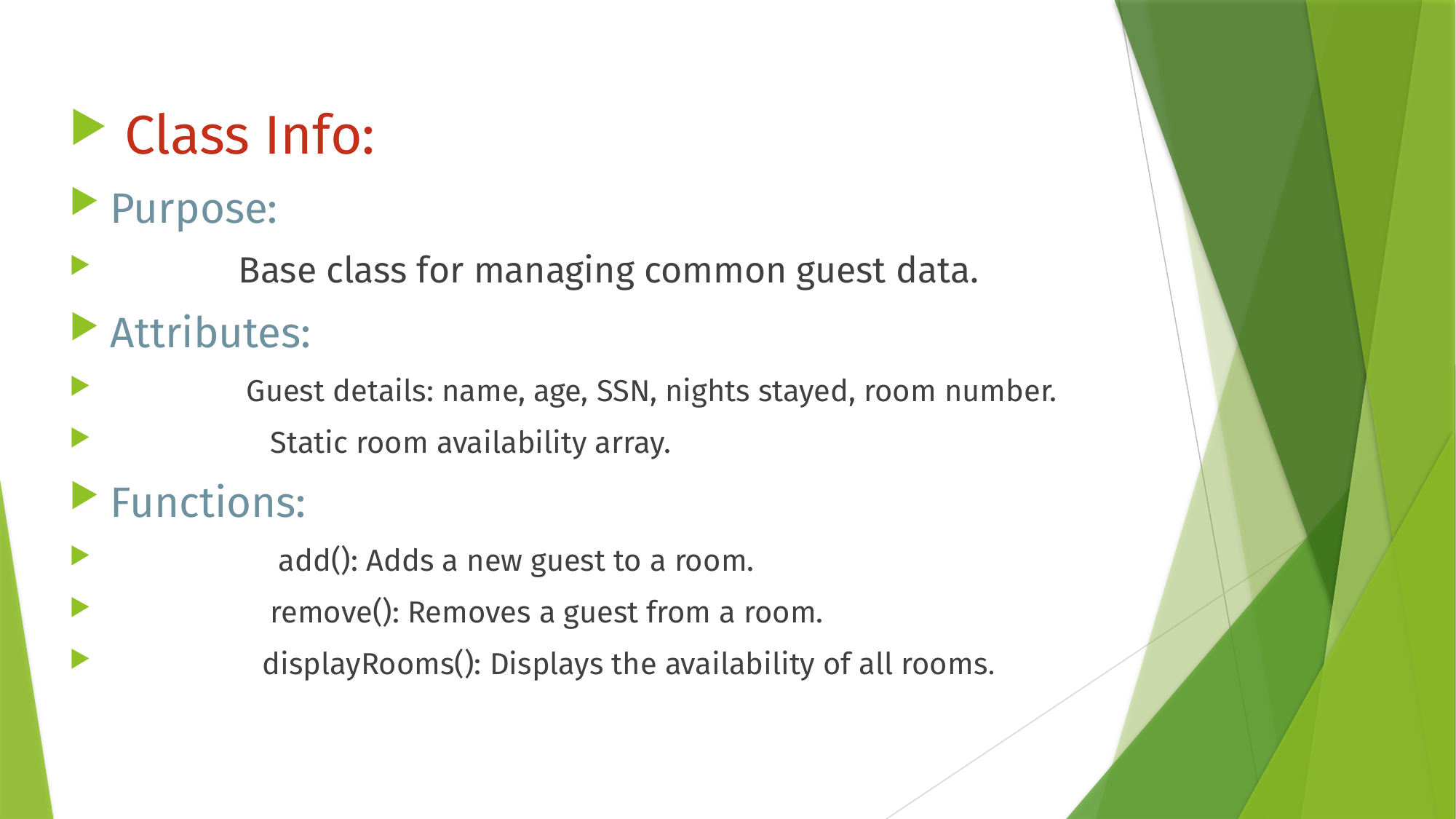

Class Info:
Purpose:
                Base class for managing common guest data.
Attributes:
                 Guest details: name, age, SSN, nights stayed, room number.
                    Static room availability array.
Functions:
                     add(): Adds a new guest to a room.
                    remove(): Removes a guest from a room.
                   displayRooms(): Displays the availability of all rooms.